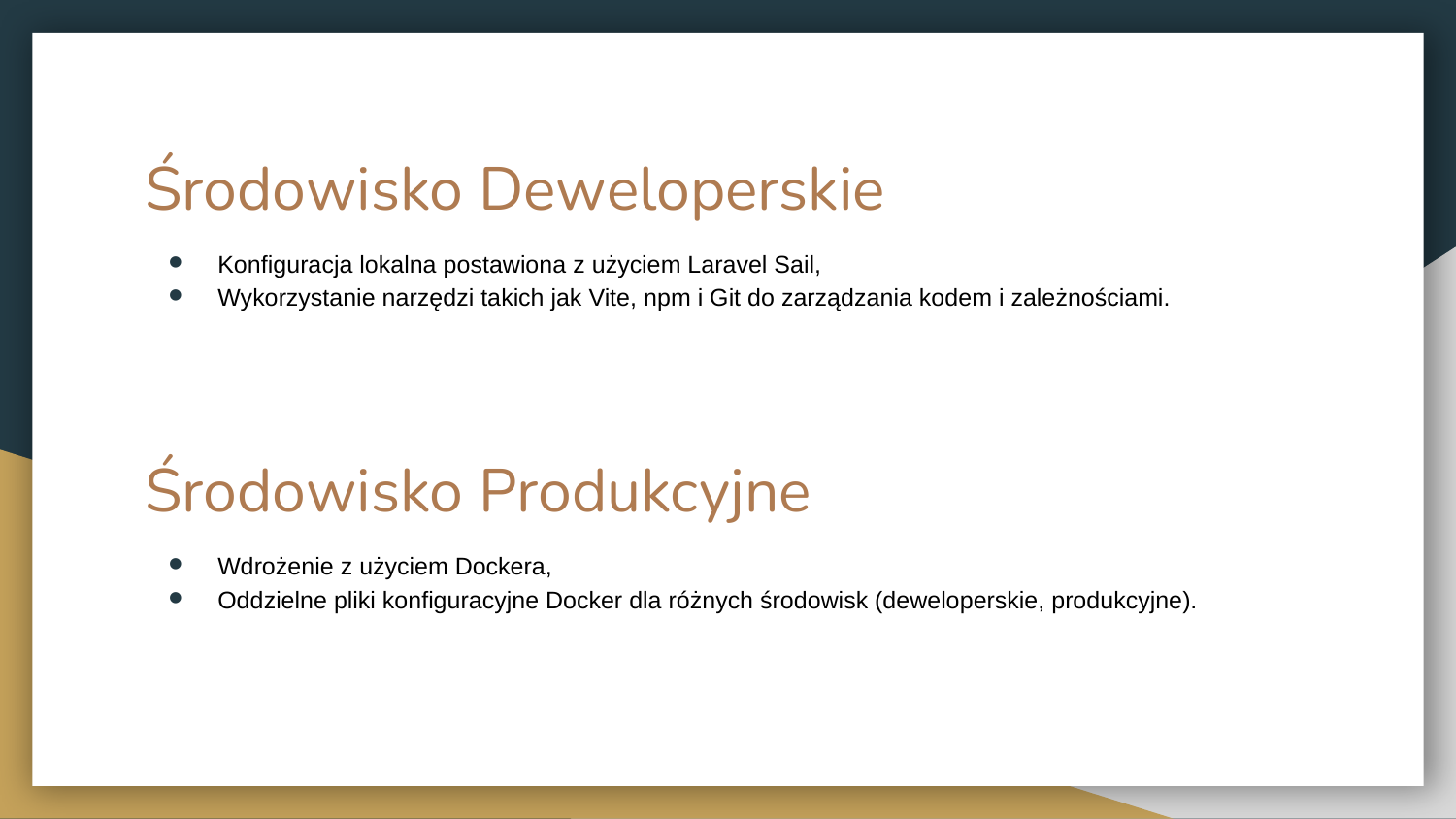

# Środowisko Deweloperskie
Konfiguracja lokalna postawiona z użyciem Laravel Sail,
Wykorzystanie narzędzi takich jak Vite, npm i Git do zarządzania kodem i zależnościami.
Środowisko Produkcyjne
Wdrożenie z użyciem Dockera,
Oddzielne pliki konfiguracyjne Docker dla różnych środowisk (deweloperskie, produkcyjne).